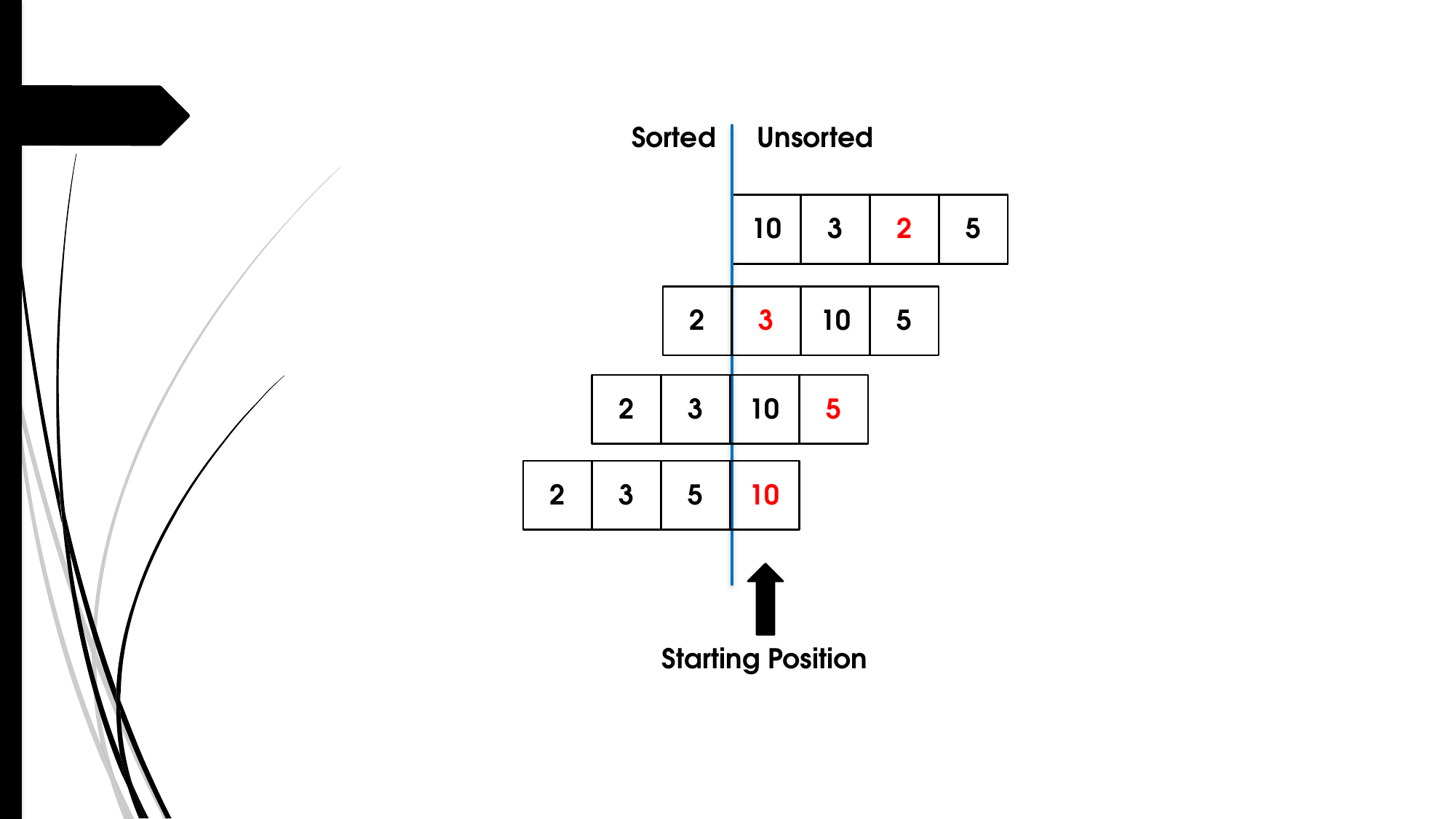

Sorted
Unsorted

10
3
2
5

2
3
10
5

2
3
10
5

2
3
5
10

Starting Position